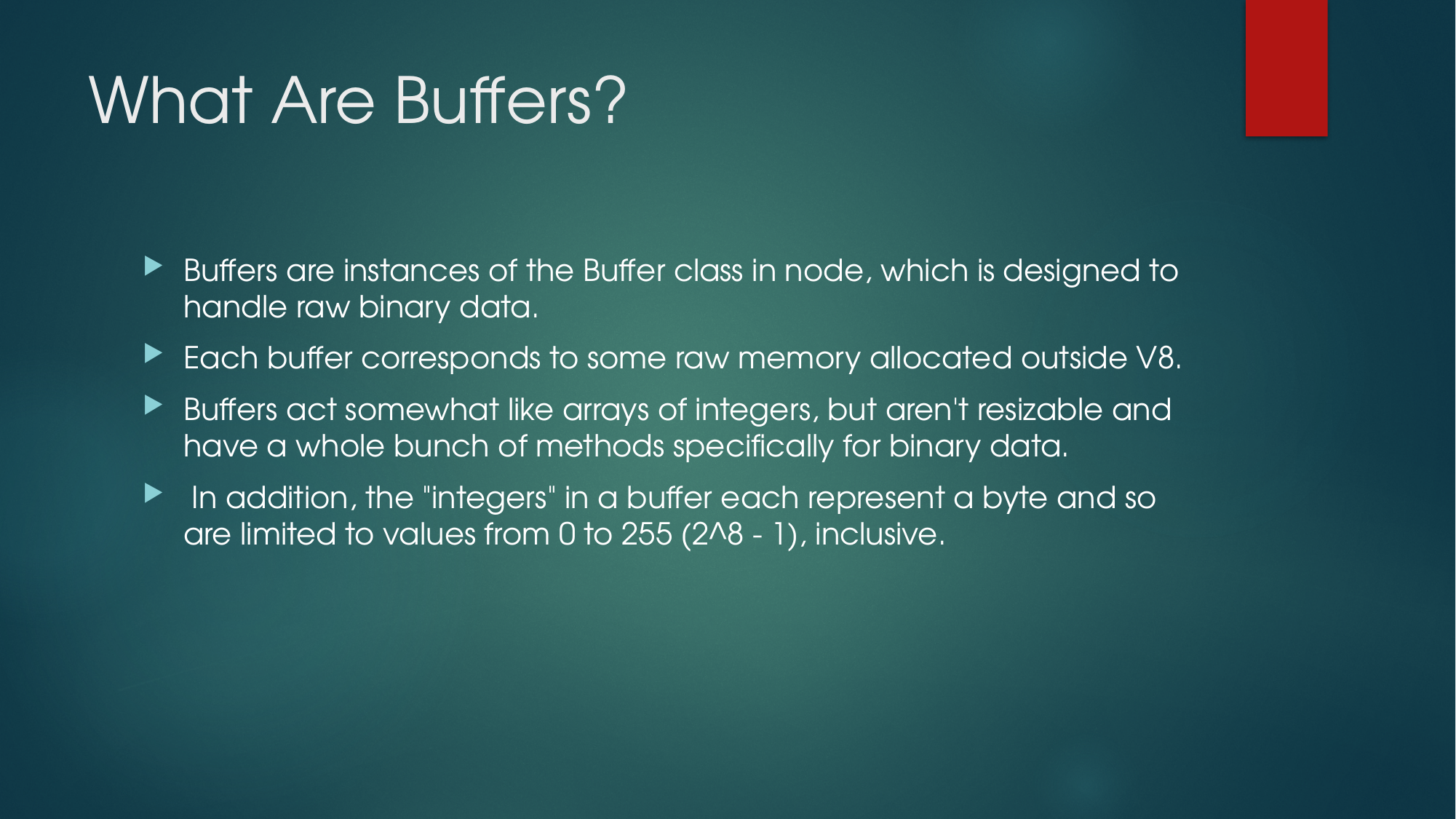

# What Are Buffers?
Buffers are instances of the Buffer class in node, which is designed to handle raw binary data.
Each buffer corresponds to some raw memory allocated outside V8.
Buffers act somewhat like arrays of integers, but aren't resizable and have a whole bunch of methods specifically for binary data.
 In addition, the "integers" in a buffer each represent a byte and so are limited to values from 0 to 255 (2^8 - 1), inclusive.